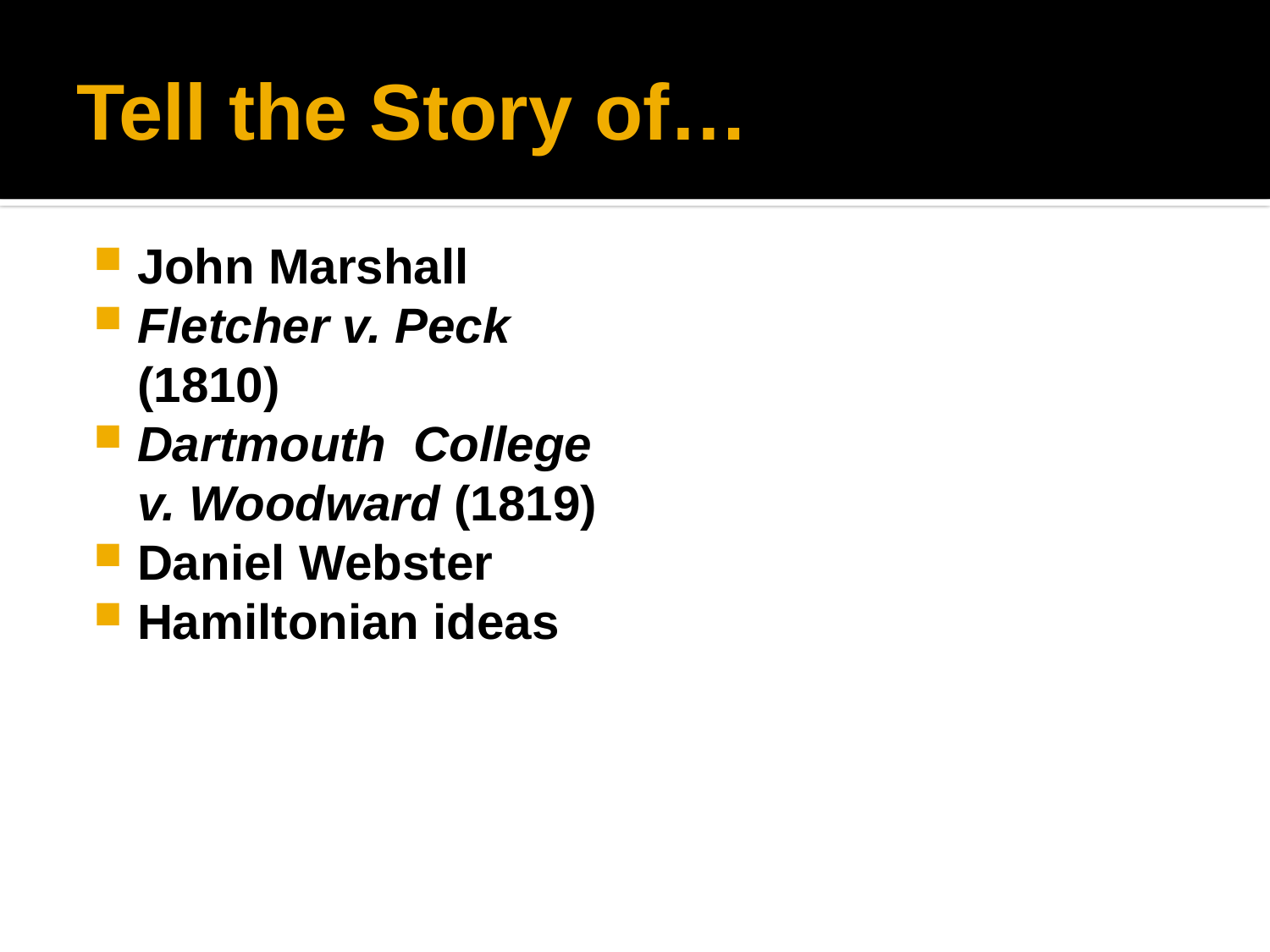

# Tell the Story of…
John Marshall
Fletcher v. Peck (1810)
Dartmouth  College v. Woodward (1819)
Daniel Webster
Hamiltonian ideas